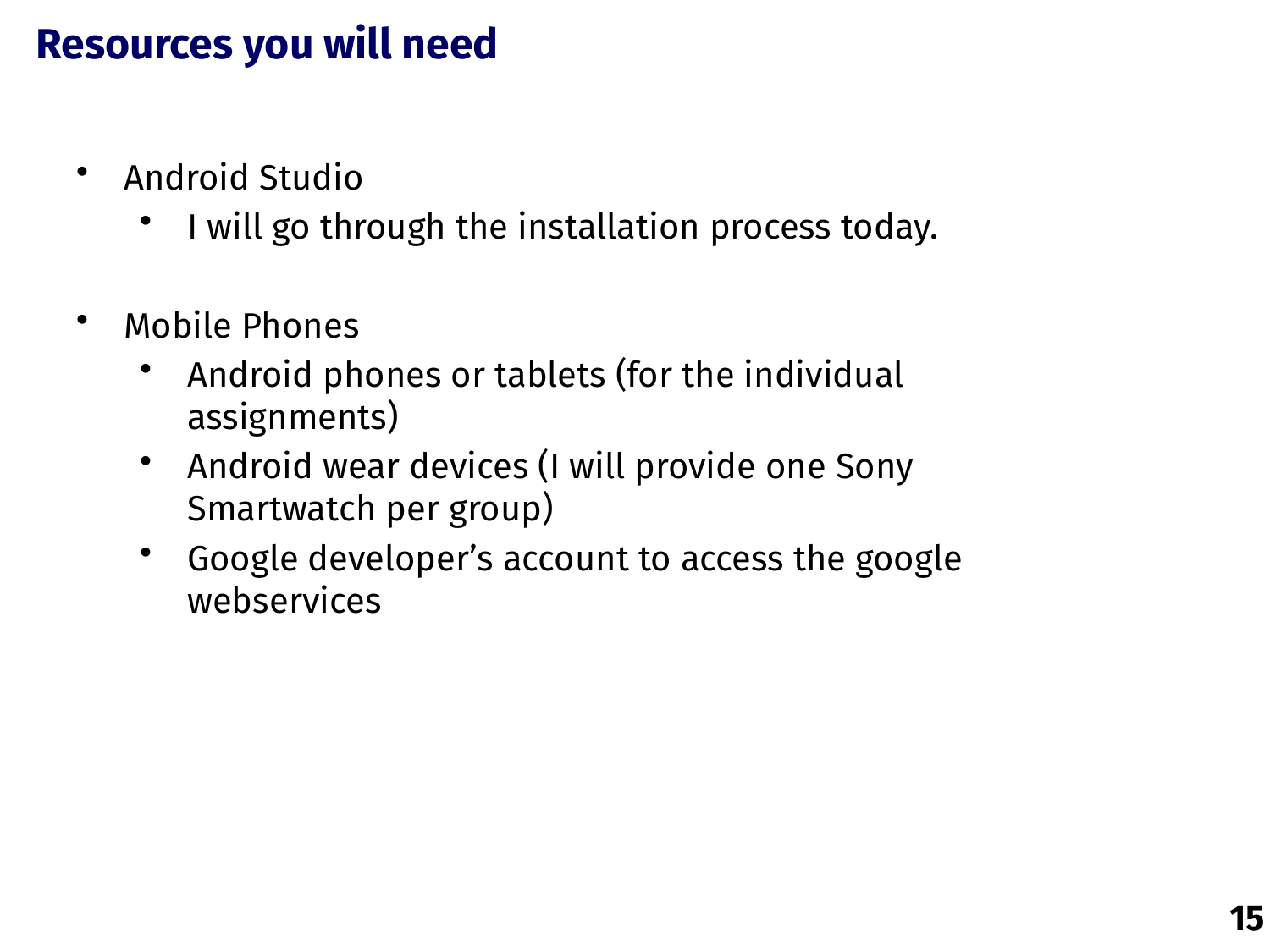

# Resources you will need
Android Studio
I will go through the installation process today.

Mobile Phones
Android phones or tablets (for the individual assignments)
Android wear devices (I will provide one Sony Smartwatch per group)
Google developer’s account to access the google webservices

15